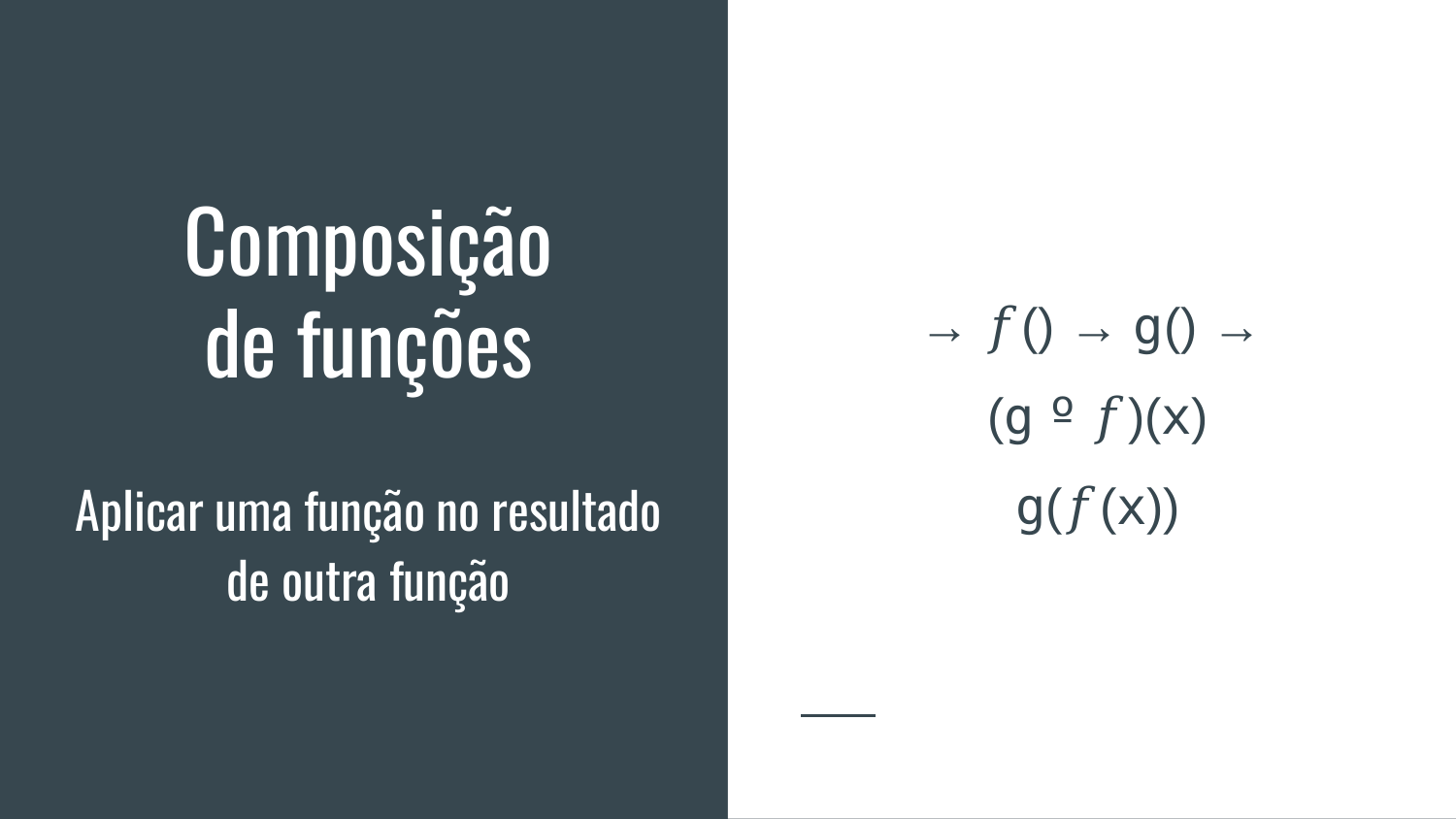

→ 𝑓() → 𝚐() →
(𝚐 º 𝑓)(𝚡)
𝚐(𝑓(𝚡))
# Composição
de funções
Aplicar uma função no resultado de outra função